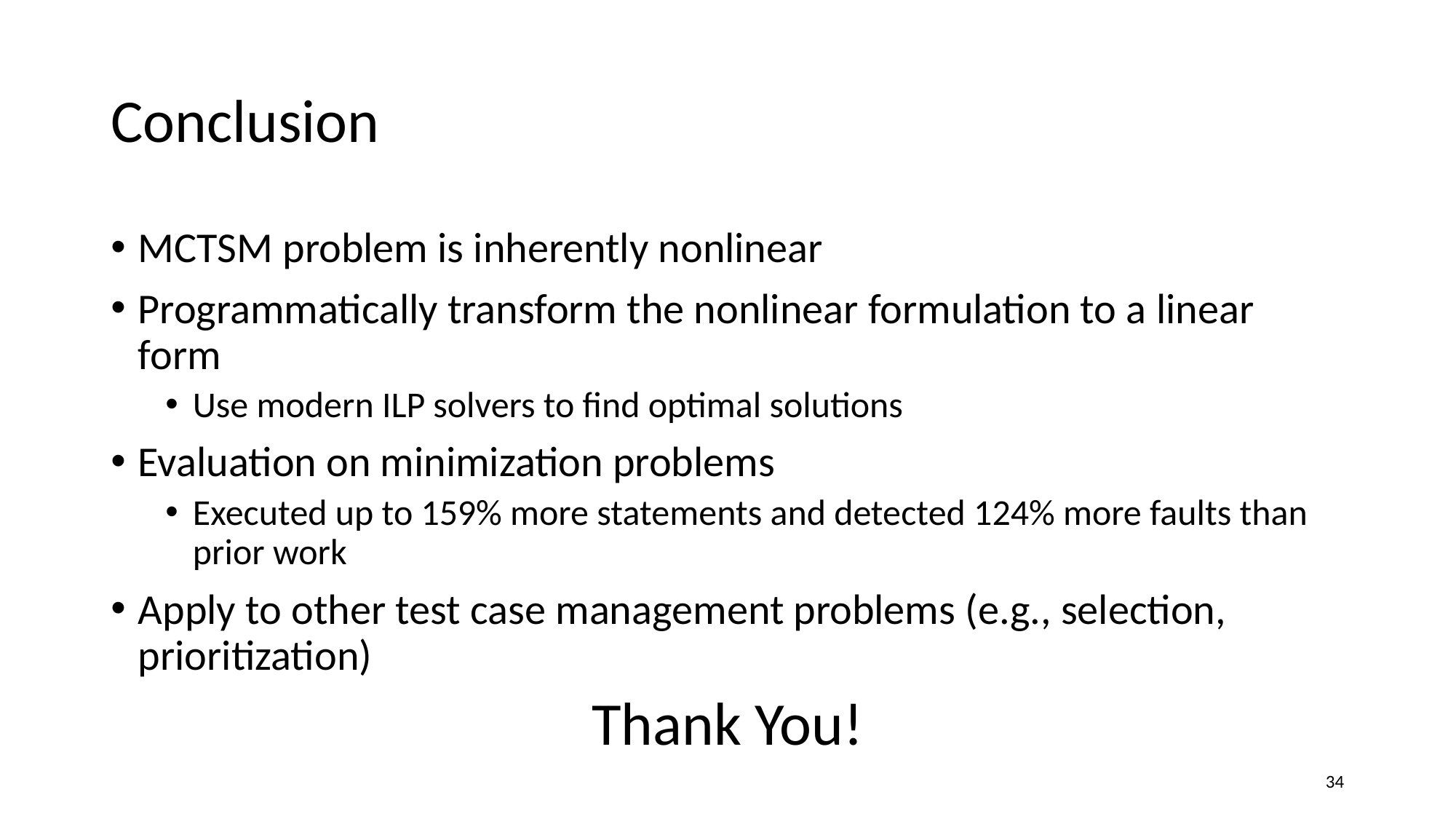

# Conclusion
MCTSM problem is inherently nonlinear
Programmatically transform the nonlinear formulation to a linear form
Use modern ILP solvers to find optimal solutions
Evaluation on minimization problems
Executed up to 159% more statements and detected 124% more faults than prior work
Apply to other test case management problems (e.g., selection, prioritization)

Thank You!
34